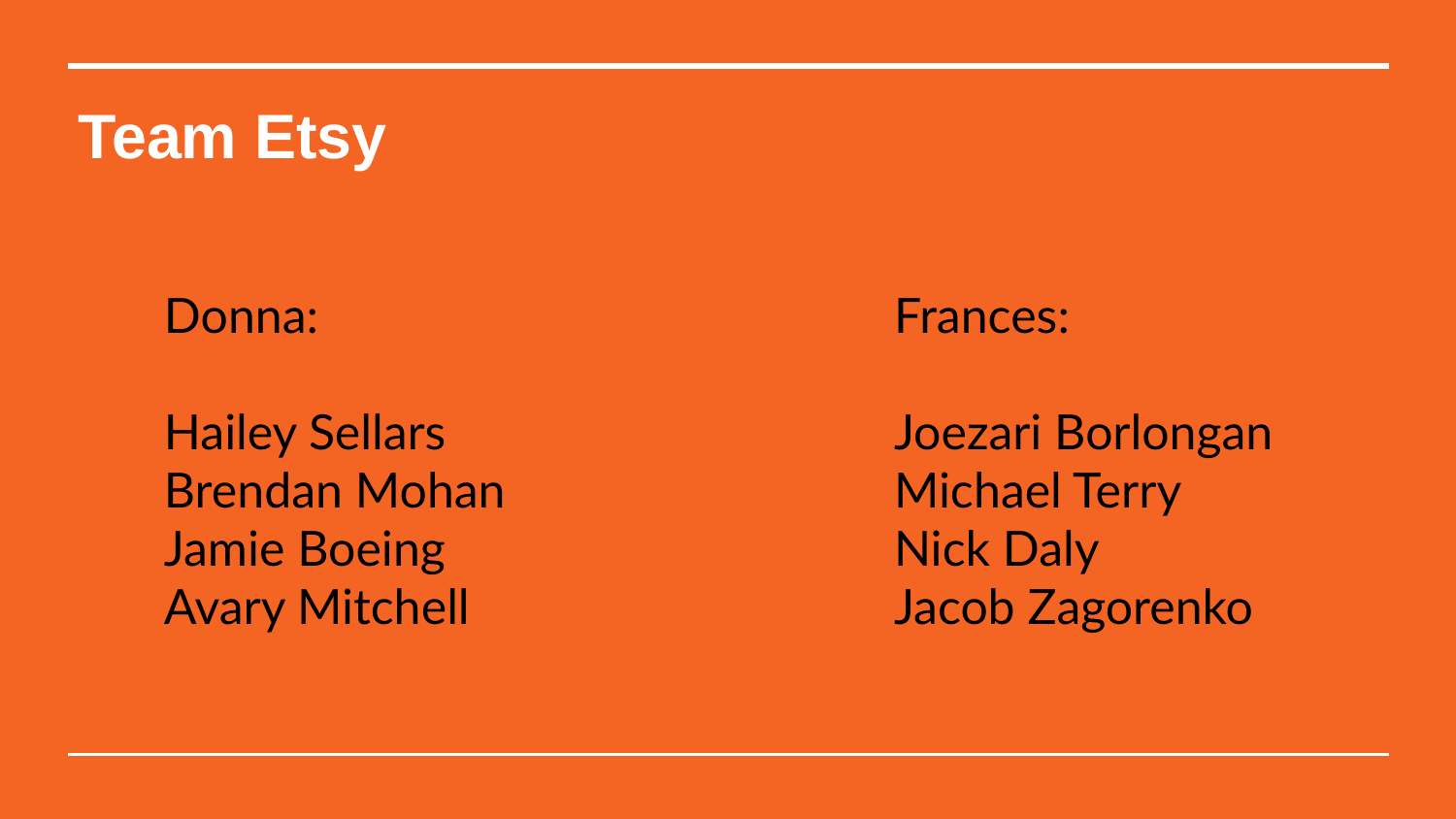

# Team Etsy
Donna:

Hailey Sellars
Brendan Mohan
Jamie Boeing
Avary Mitchell
Frances:

Joezari Borlongan
Michael Terry
Nick Daly
Jacob Zagorenko